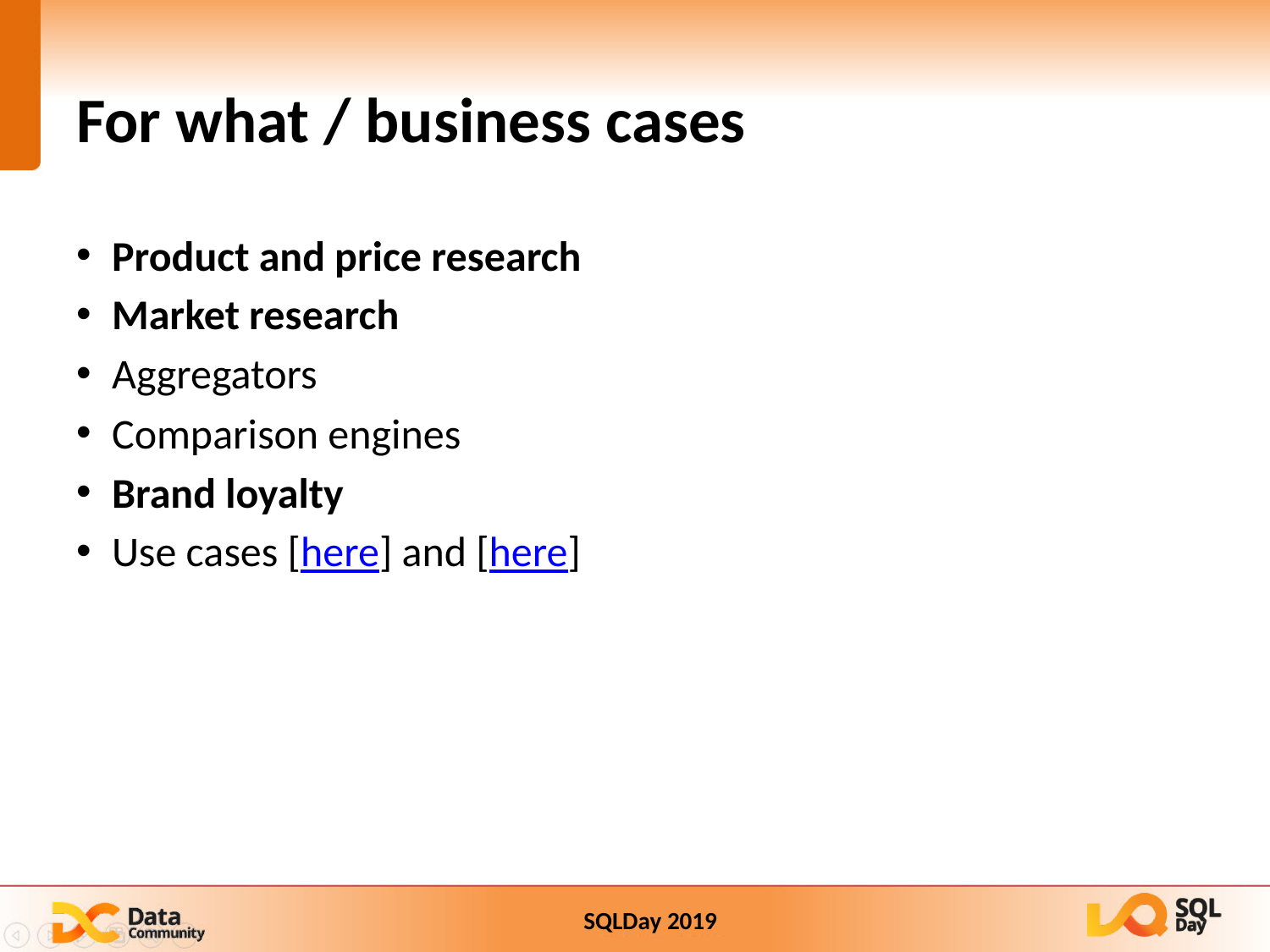

# For what / business cases
Product and price research
Market research
Aggregators
Comparison engines
Brand loyalty
Use cases [here] and [here]